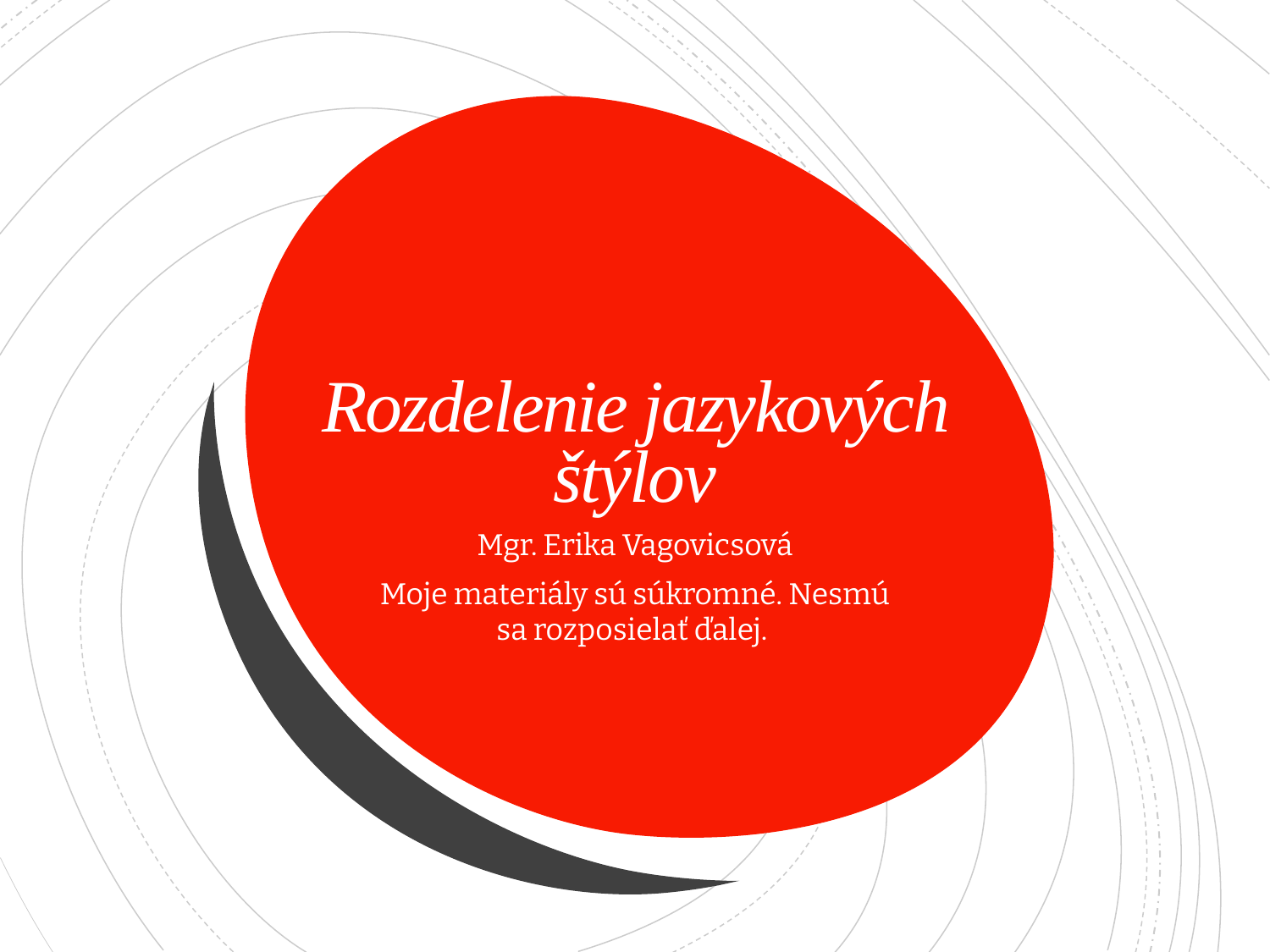

# Rozdelenie jazykových štýlov

Mgr. Erika Vagovicsová
Moje materiály sú súkromné. Nesmú sa rozposielať ďalej.